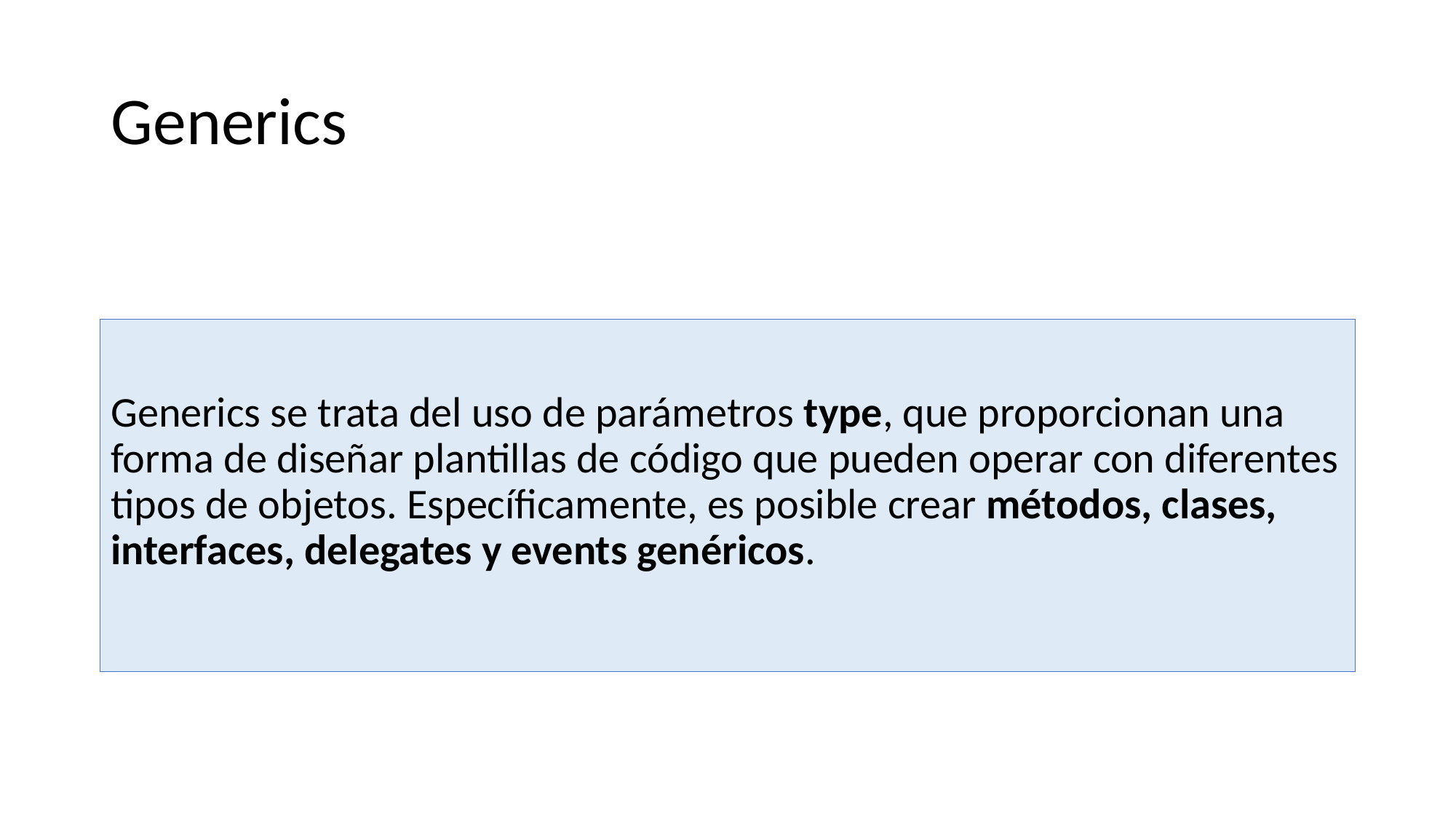

# Generics

Generics se trata del uso de parámetros type, que proporcionan una forma de diseñar plantillas de código que pueden operar con diferentes tipos de objetos. Específicamente, es posible crear métodos, clases, interfaces, delegates y events genéricos.